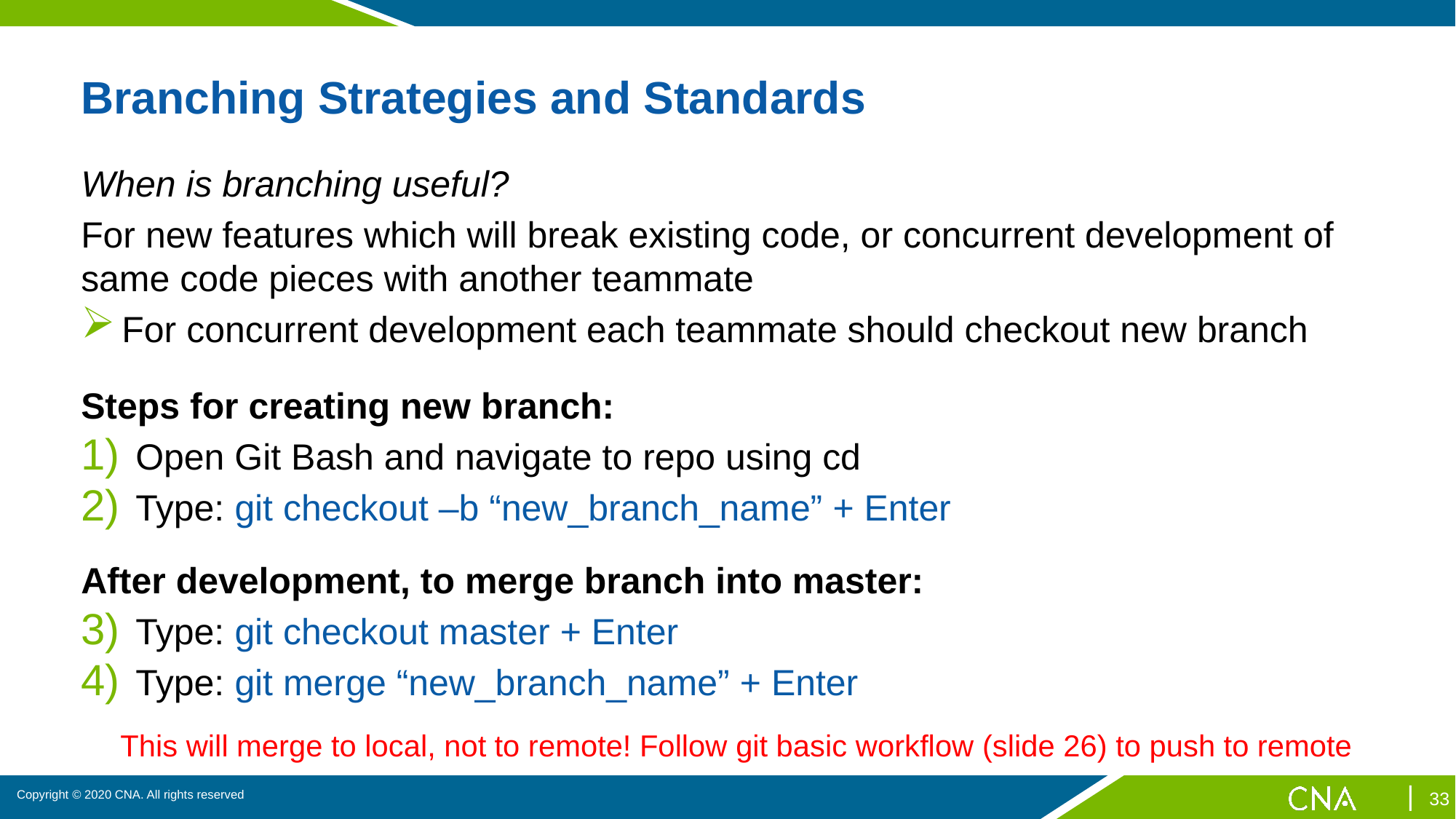

# Branching Strategies and Standards
When is branching useful?
For new features which will break existing code, or concurrent development of same code pieces with another teammate
For concurrent development each teammate should checkout new branch

Steps for creating new branch:
Open Git Bash and navigate to repo using cd
Type: git checkout –b “new_branch_name” + Enter

After development, to merge branch into master:
Type: git checkout master + Enter
Type: git merge “new_branch_name” + Enter
MARMC
NWRMC
SWRMC
SERMC
This will merge to local, not to remote! Follow git basic workflow (slide 26) to push to remote